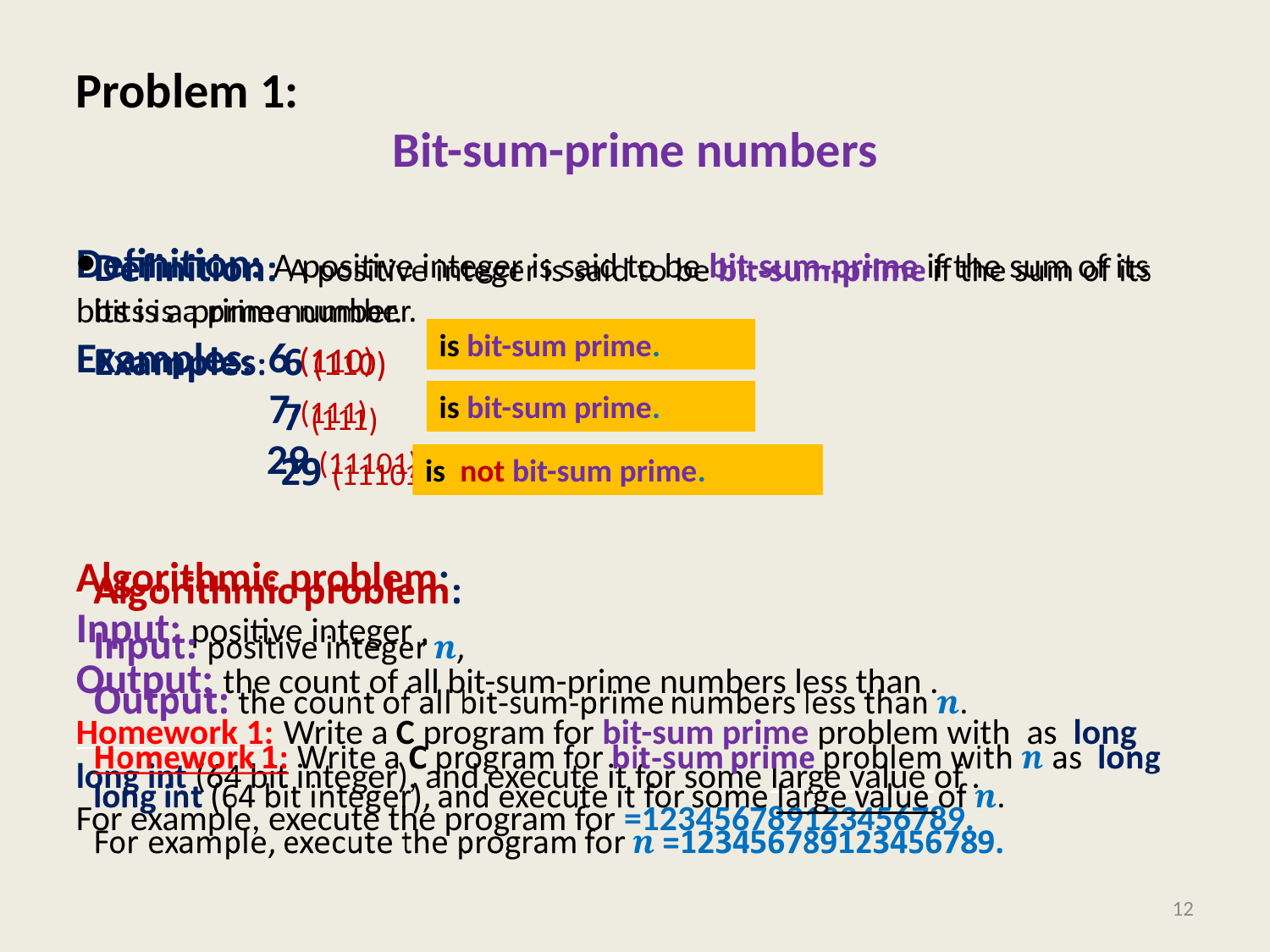

Problem 1:
Bit-sum-prime numbers
Definition: A positive integer is said to be bit-sum-prime if the sum of its bits is a prime number.
Examples:  6 (110)
                        7 (111)
                    29 (11101)

Algorithmic problem:
Input: positive integer ,
Output: the count of all bit-sum-prime numbers less than .
Homework 1: Write a C program for bit-sum prime problem with  as  long long int (64 bit integer), and execute it for some large value of .
For example, execute the program for =123456789123456789.

is bit-sum prime.
is bit-sum prime.
is  not bit-sum prime.
12